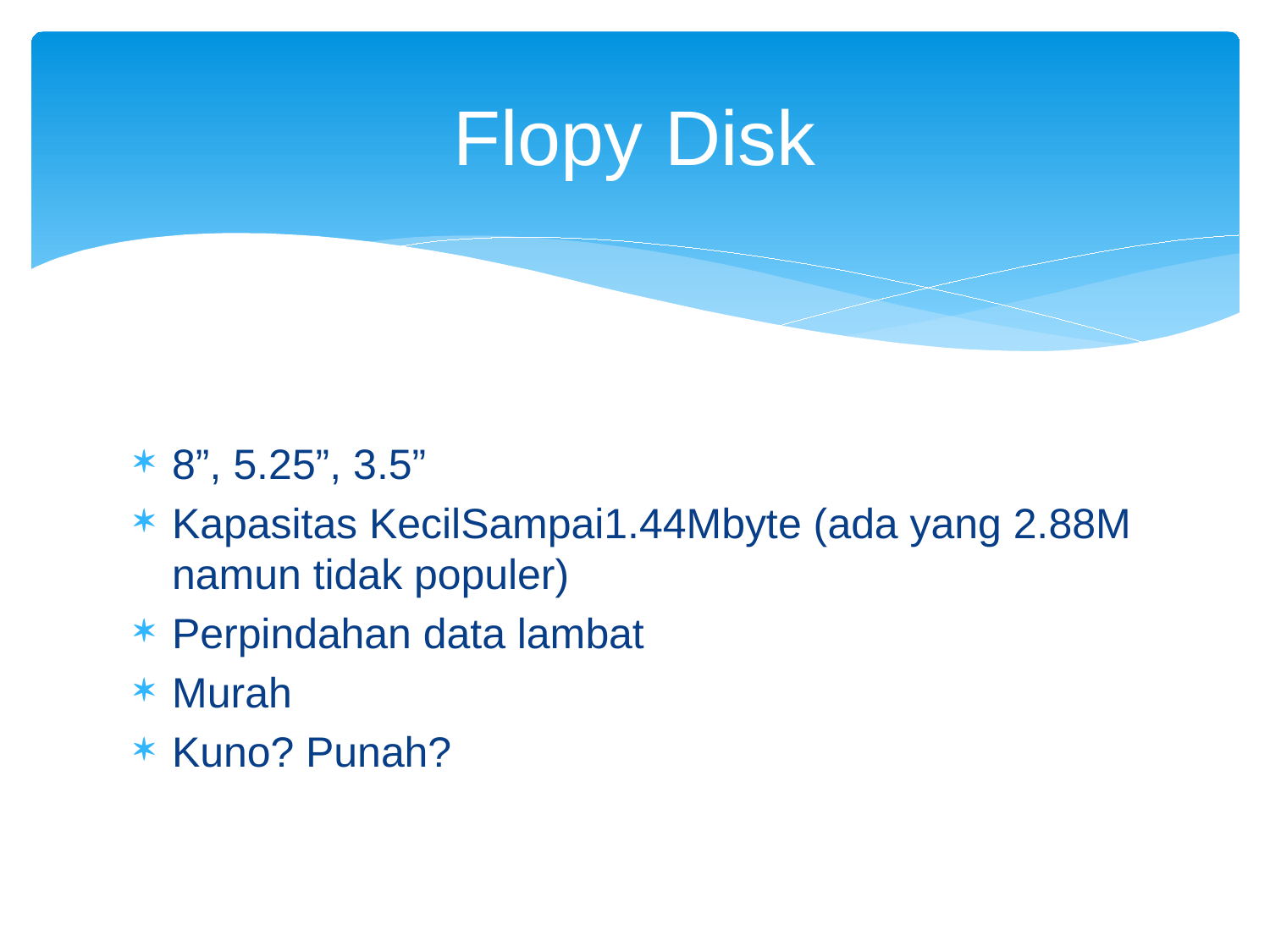

# Flopy Disk

8”, 5.25”, 3.5”
Kapasitas KecilSampai1.44Mbyte (ada yang 2.88M namun tidak populer)
Perpindahan data lambat
Murah
Kuno? Punah?